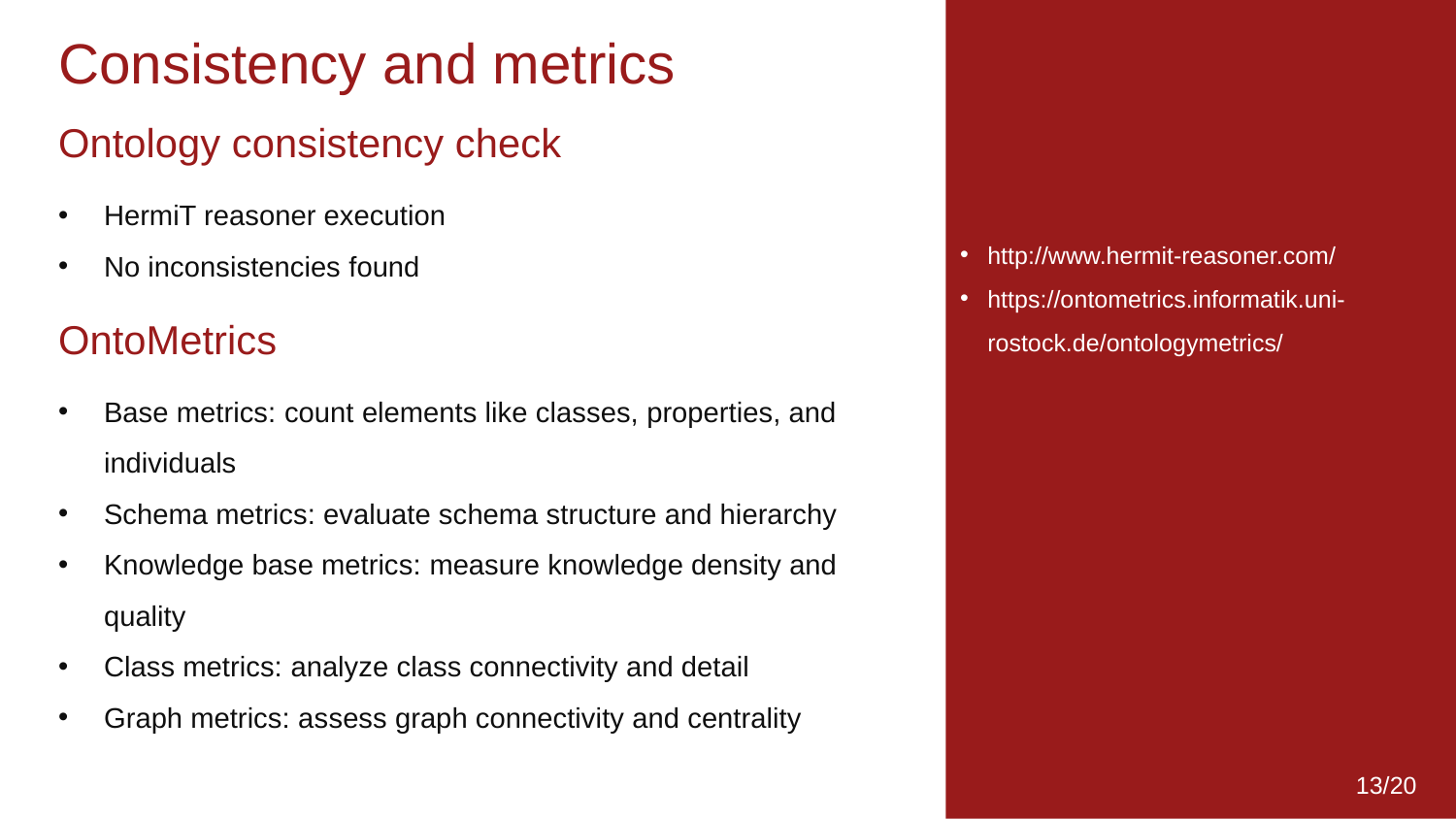

Consistency and metrics
Ontology consistency check
HermiT reasoner execution
No inconsistencies found
http://www.hermit-reasoner.com/
https://ontometrics.informatik.uni-rostock.de/ontologymetrics/
OntoMetrics
Base metrics: count elements like classes, properties, and individuals
Schema metrics: evaluate schema structure and hierarchy
Knowledge base metrics: measure knowledge density and quality
Class metrics: analyze class connectivity and detail
Graph metrics: assess graph connectivity and centrality
13/20